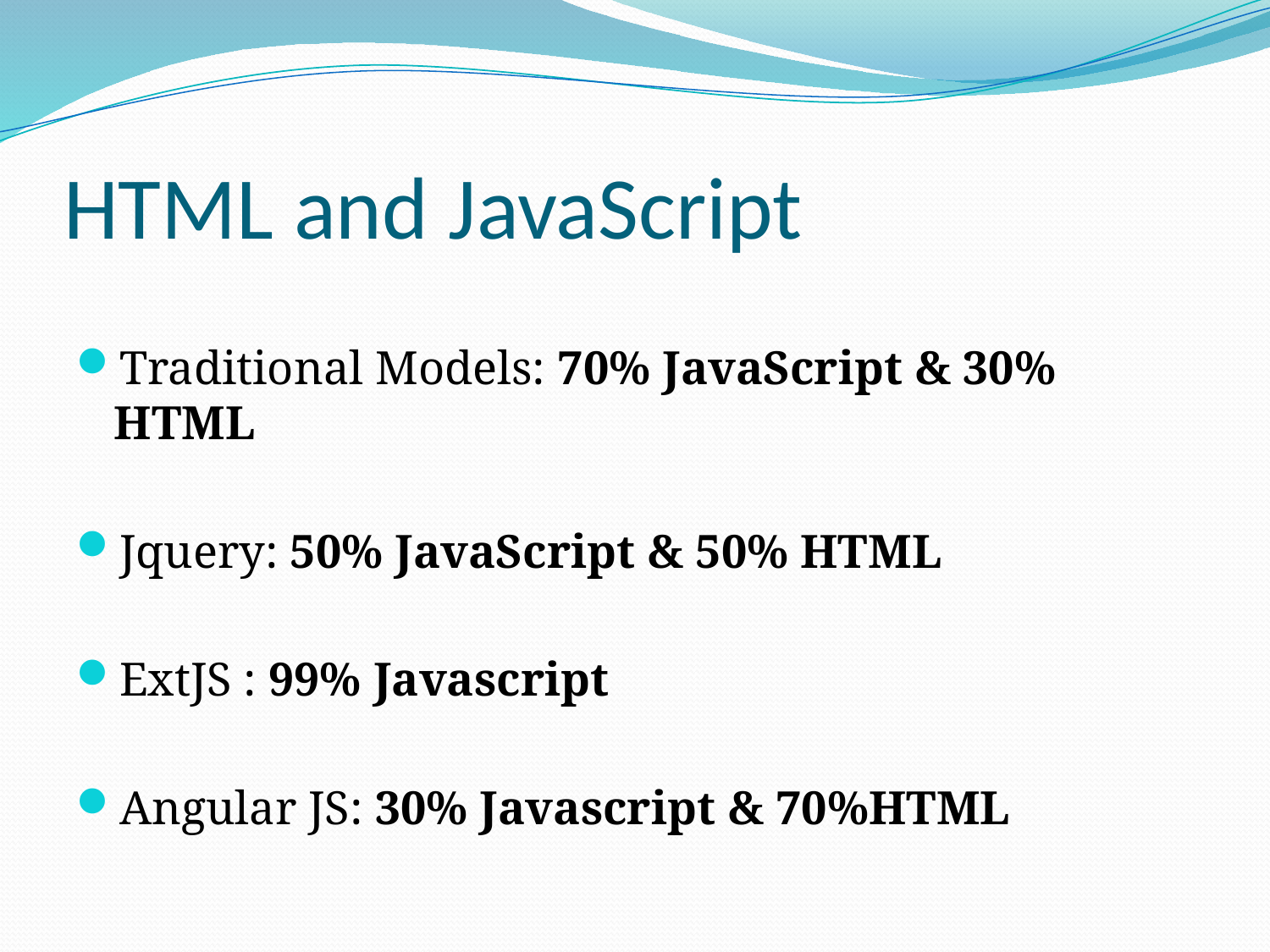

# HTML and JavaScript

Traditional Models: 70% JavaScript & 30% HTML

Jquery: 50% JavaScript & 50% HTML

ExtJS : 99% Javascript

Angular JS: 30% Javascript & 70%HTML